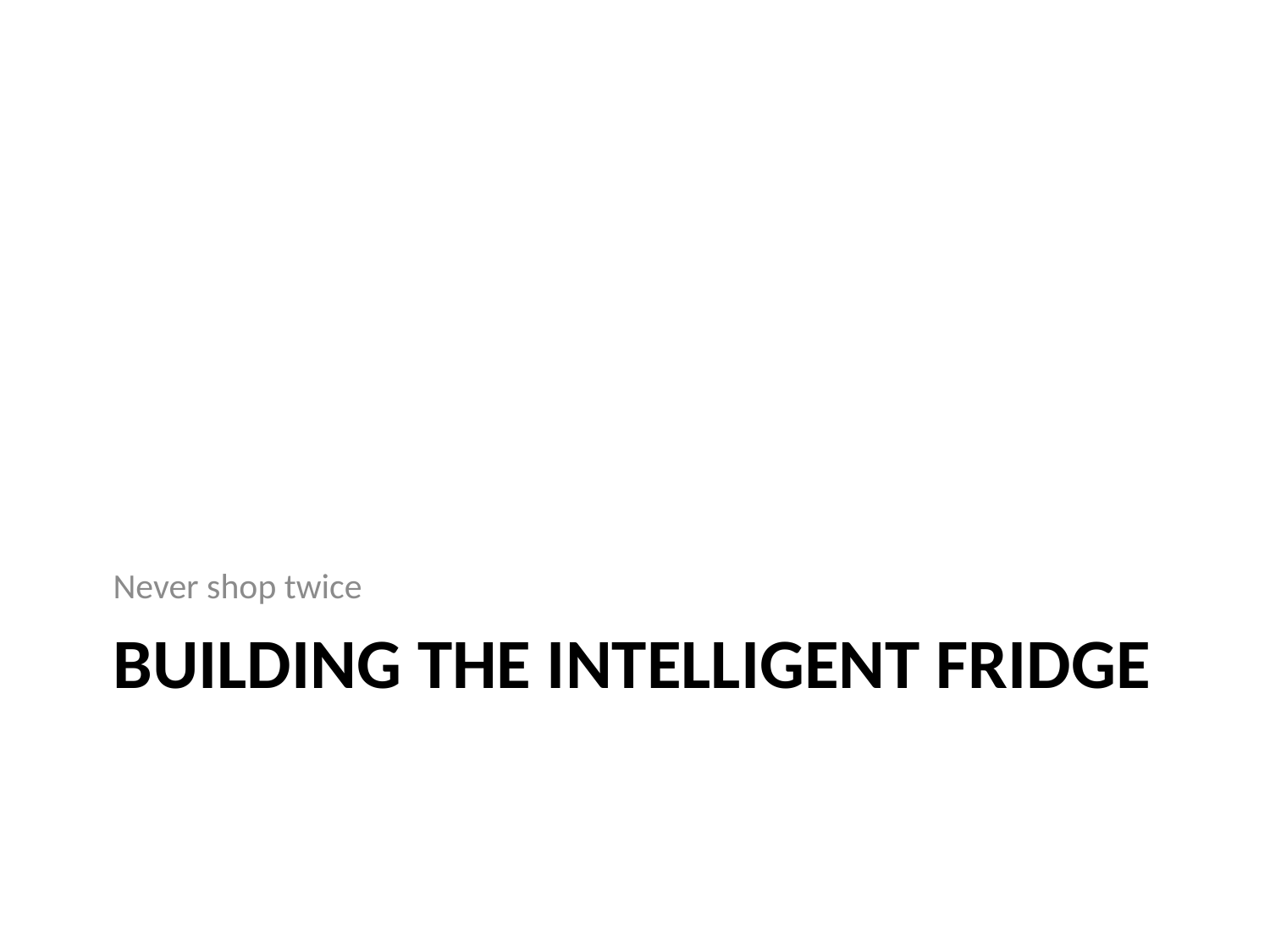

Never shop twice
# Building the Intelligent Fridge